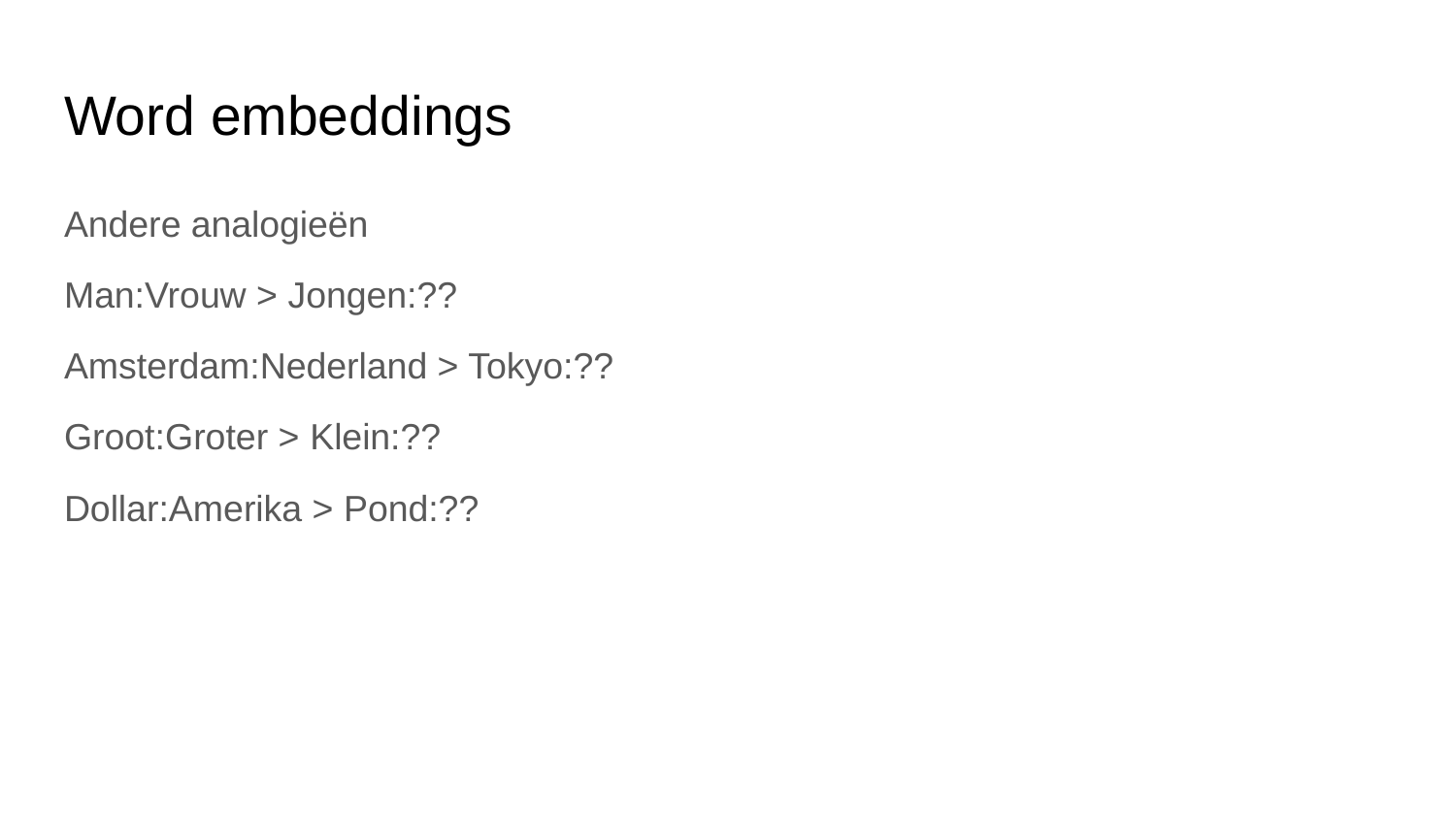

# Word embeddings
Andere analogieën
Man:Vrouw > Jongen:??
Amsterdam:Nederland > Tokyo:??
Groot:Groter > Klein:??
Dollar:Amerika > Pond:??